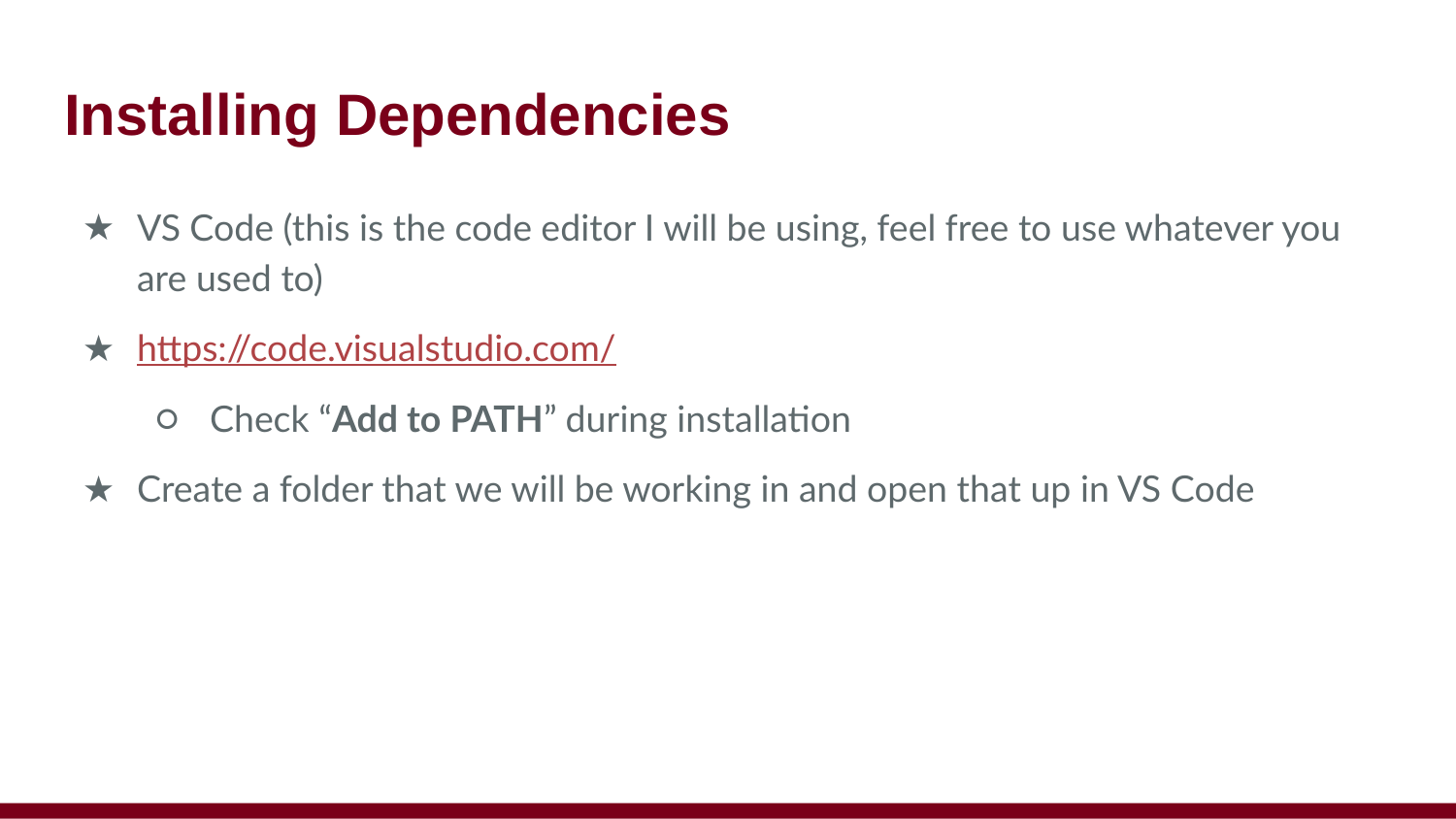

# Installing Dependencies
VS Code (this is the code editor I will be using, feel free to use whatever you are used to)
https://code.visualstudio.com/
Check “Add to PATH” during installation
Create a folder that we will be working in and open that up in VS Code